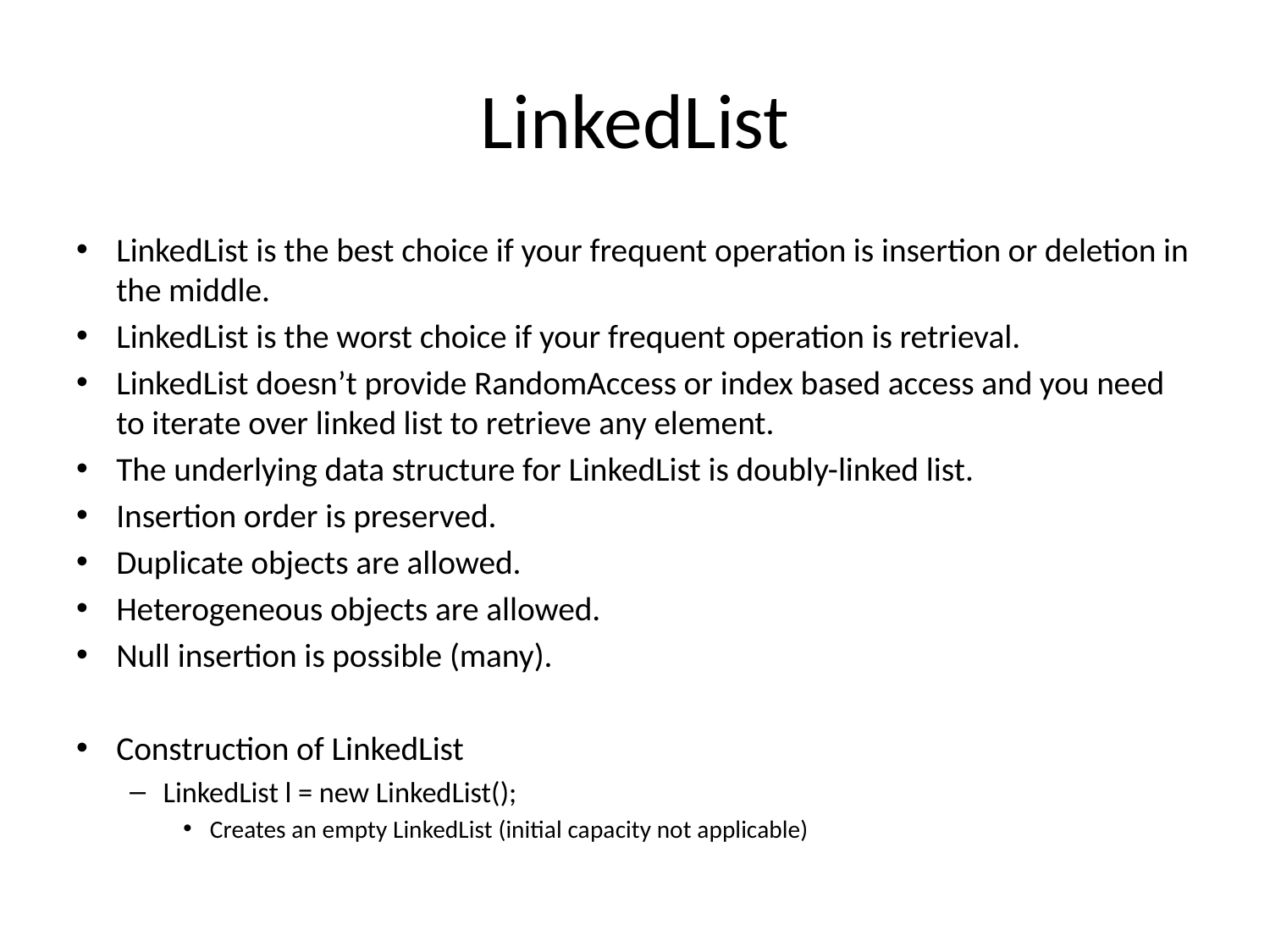

# LinkedList
LinkedList is the best choice if your frequent operation is insertion or deletion in the middle.
LinkedList is the worst choice if your frequent operation is retrieval.
LinkedList doesn’t provide RandomAccess or index based access and you need to iterate over linked list to retrieve any element.
The underlying data structure for LinkedList is doubly-linked list.
Insertion order is preserved.
Duplicate objects are allowed.
Heterogeneous objects are allowed.
Null insertion is possible (many).

Construction of LinkedList
LinkedList l = new LinkedList();
Creates an empty LinkedList (initial capacity not applicable)